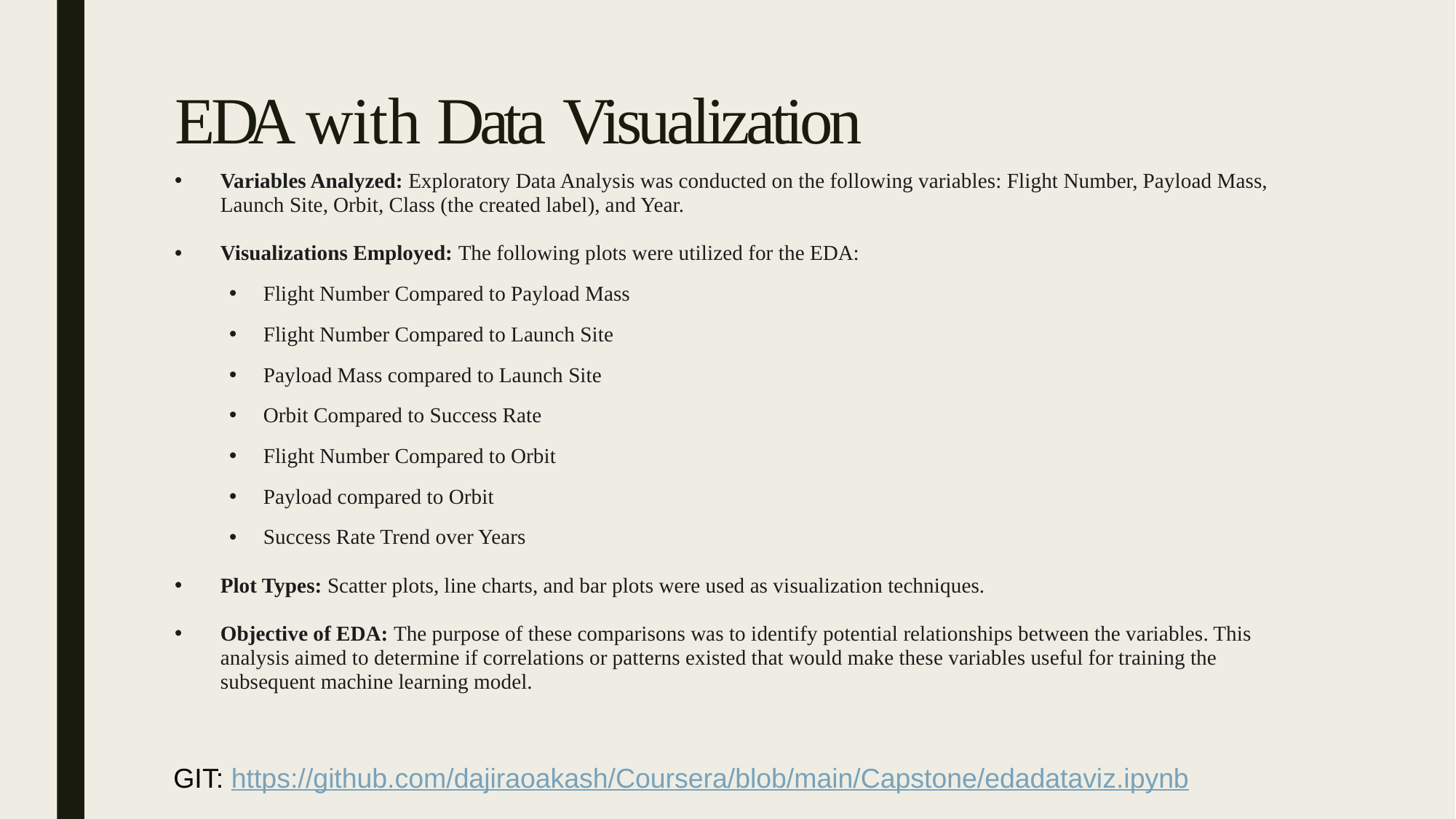

# E DA  with Data Visualization
Variables Analyzed: Exploratory Data Analysis was conducted on the following variables: Flight Number, Payload Mass, Launch Site, Orbit, Class (the created label), and Year.
Visualizations Employed: The following plots were utilized for the EDA:
Flight Number Compared to Payload Mass
Flight Number Compared to Launch Site
Payload Mass compared to Launch Site
Orbit Compared to Success Rate
Flight Number Compared to Orbit
Payload compared to Orbit
Success Rate Trend over Years
Plot Types: Scatter plots, line charts, and bar plots were used as visualization techniques.
Objective of EDA: The purpose of these comparisons was to identify potential relationships between the variables. This analysis aimed to determine if correlations or patterns existed that would make these variables useful for training the subsequent machine learning model.

GIT: https://github.com/dajiraoakash/Coursera/blob/main/Capstone/edadataviz.ipynb